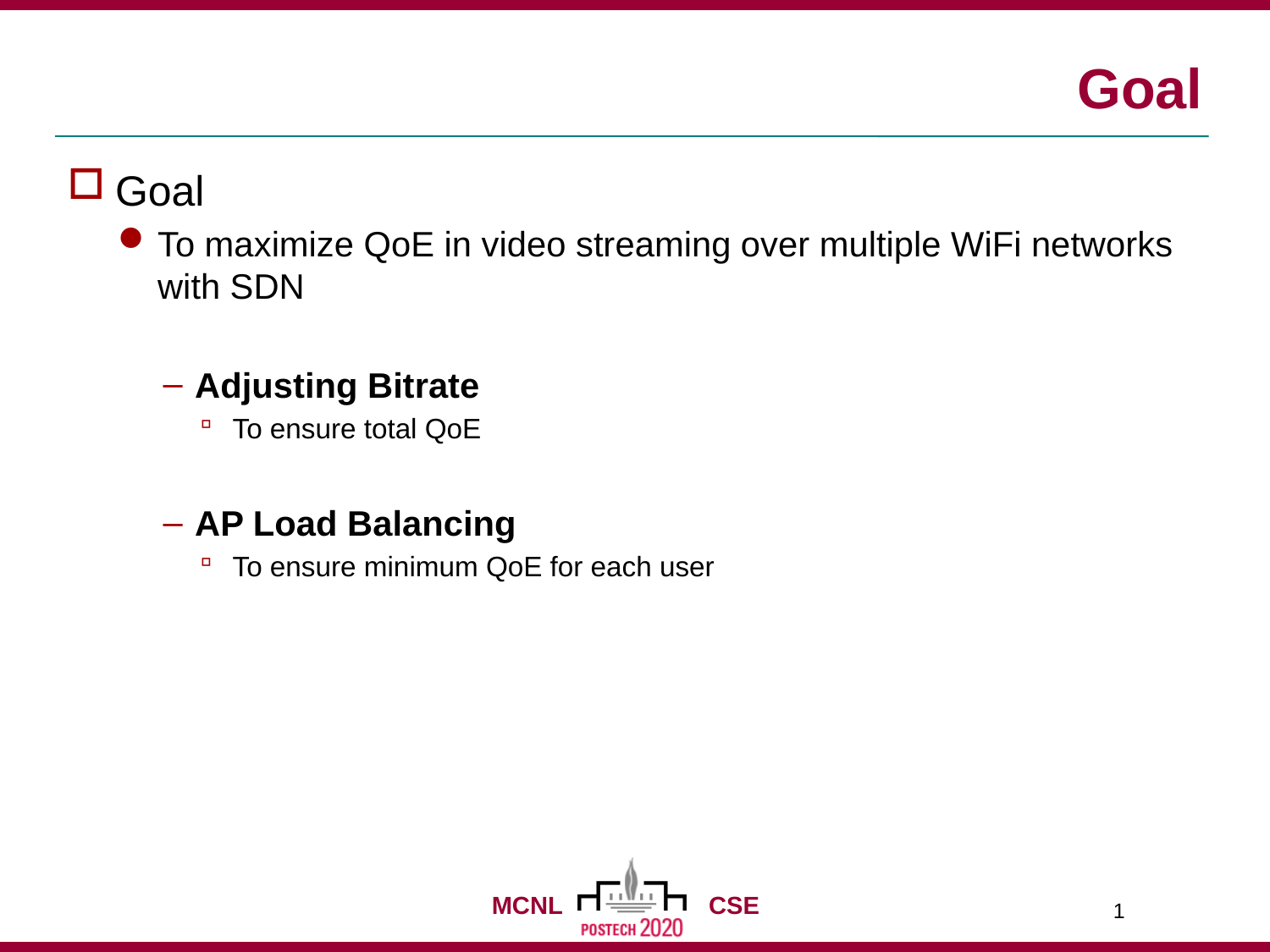

# Goal
Goal
To maximize QoE in video streaming over multiple WiFi networks with SDN

Adjusting Bitrate
To ensure total QoE

AP Load Balancing
To ensure minimum QoE for each user

1